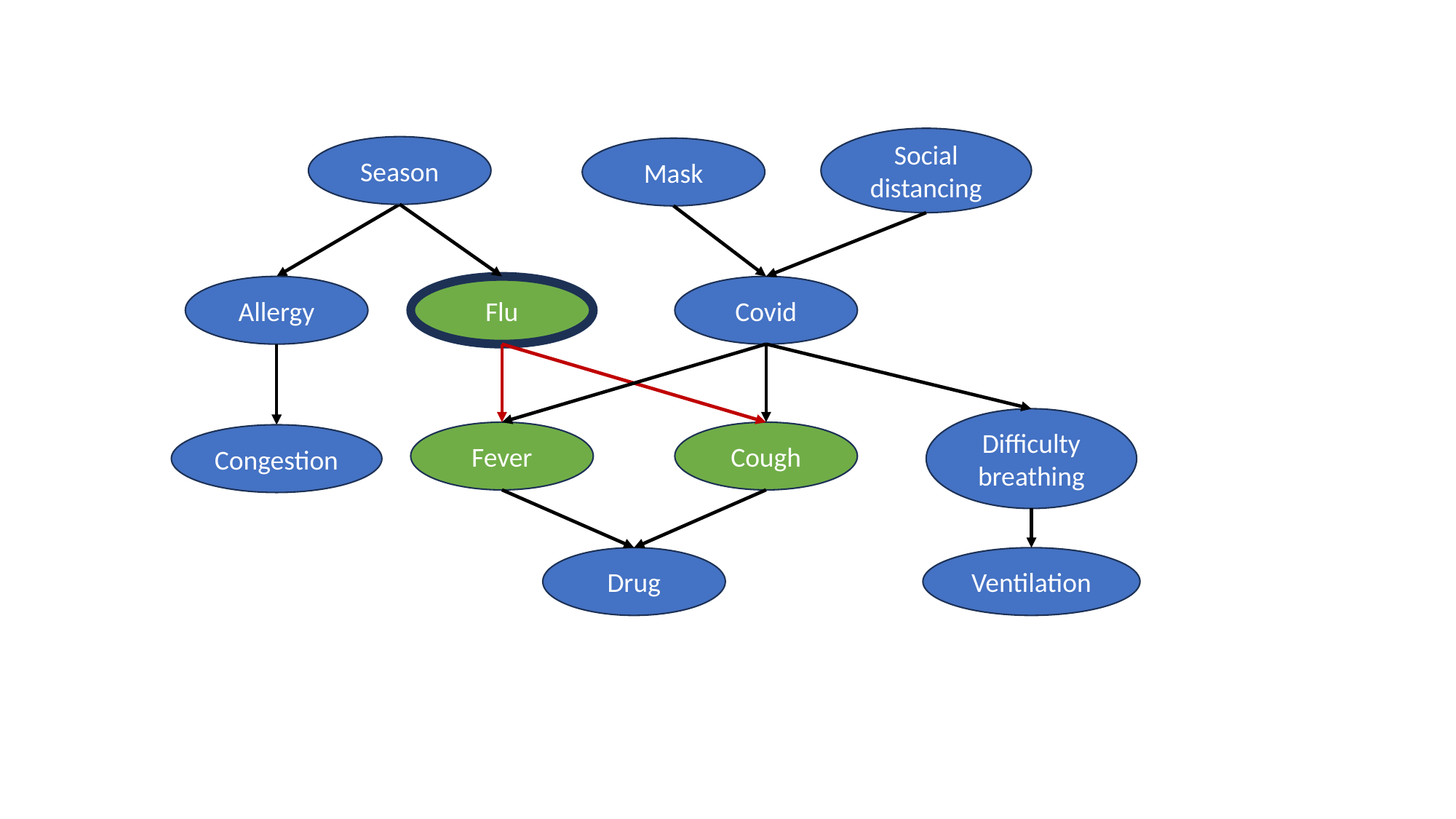

Social distancing
Season
Mask
Allergy
Flu
Covid
Difficulty breathing
Cough
Fever
Congestion
Drug
Ventilation